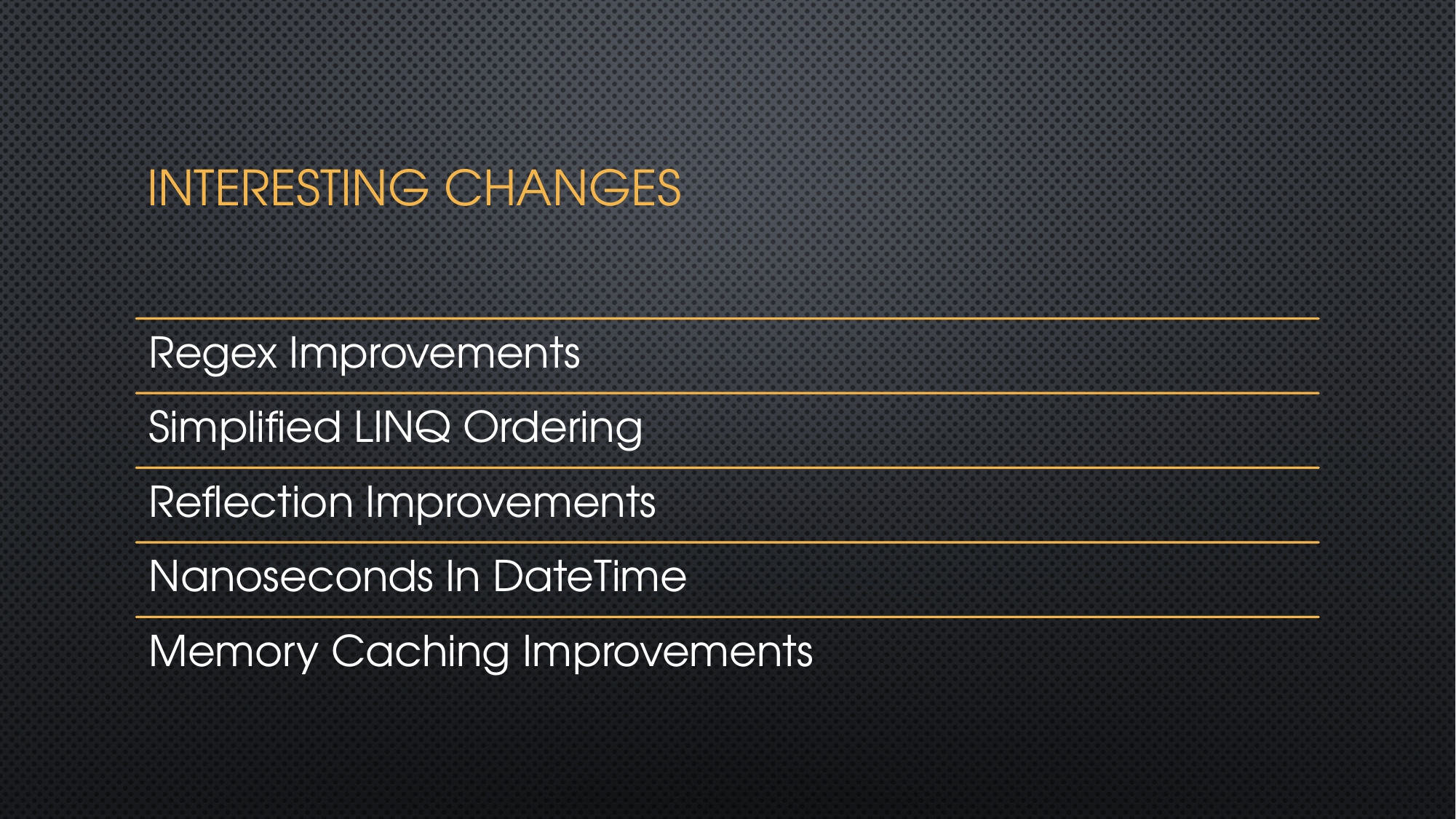

# INTERESTING CHANGES
Regex Improvements
Simplified LINQ Ordering
Reflection Improvements
Nanoseconds In DateTime
Memory Caching Improvements